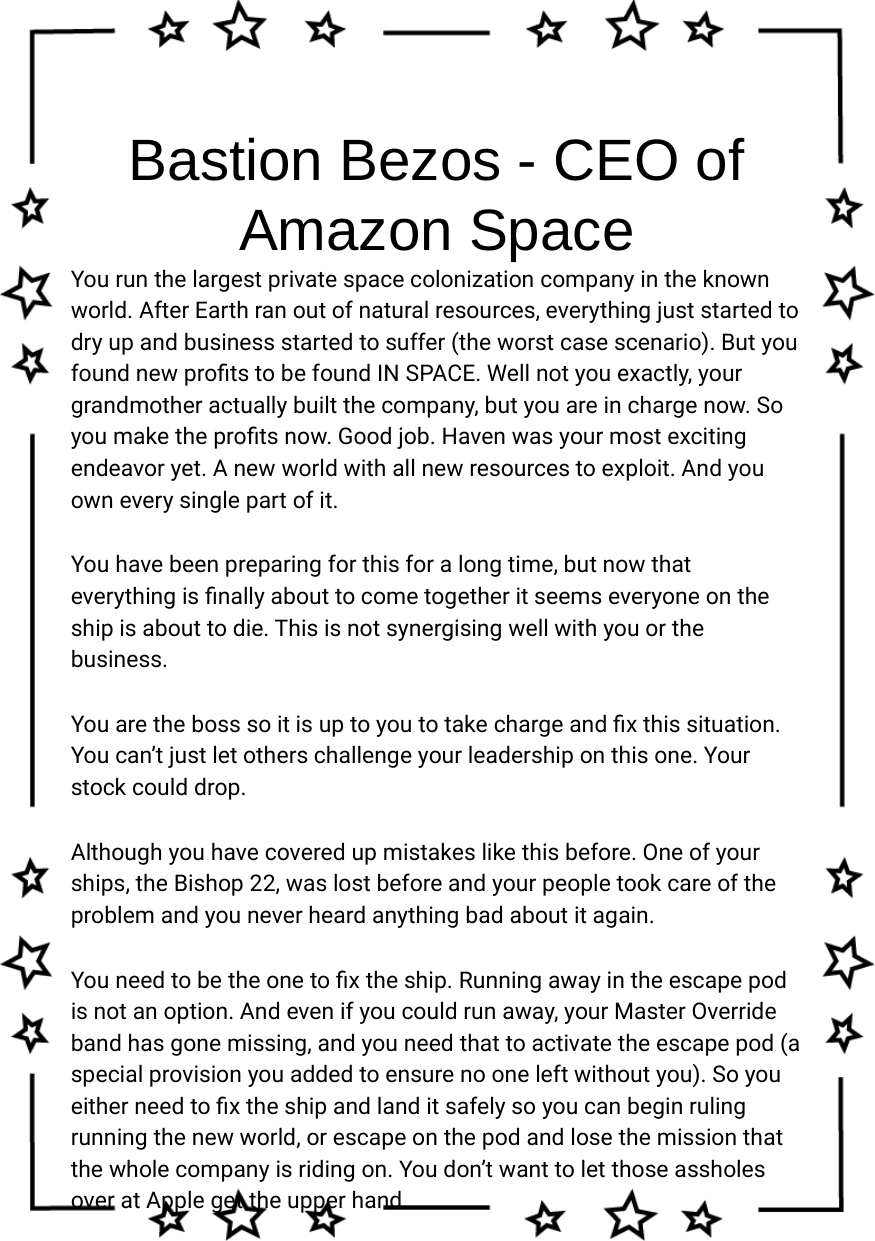

# Bastion Bezos - CEO of Amazon Space
You run the largest private space colonization company in the known world. After Earth ran out of natural resources, everything just started to dry up and business started to suffer (the worst case scenario). But you found new profits to be found IN SPACE. Well not you exactly, your grandmother actually built the company, but you are in charge now. So you make the profits now. Good job. Haven was your most exciting endeavor yet. A new world with all new resources to exploit. And you own every single part of it.
You have been preparing for this for a long time, but now that everything is finally about to come together it seems everyone on the ship is about to die. This is not synergising well with you or the business.
You are the boss so it is up to you to take charge and fix this situation. You can’t just let others challenge your leadership on this one. Your stock could drop.
Although you have covered up mistakes like this before. One of your ships, the Bishop 22, was lost before and your people took care of the problem and you never heard anything bad about it again.
You need to be the one to fix the ship. Running away in the escape pod is not an option. And even if you could run away, your Master Override band has gone missing, and you need that to activate the escape pod (a special provision you added to ensure no one left without you). So you either need to fix the ship and land it safely so you can begin ruling running the new world, or escape on the pod and lose the mission that the whole company is riding on. You don’t want to let those assholes over at Apple get the upper hand.